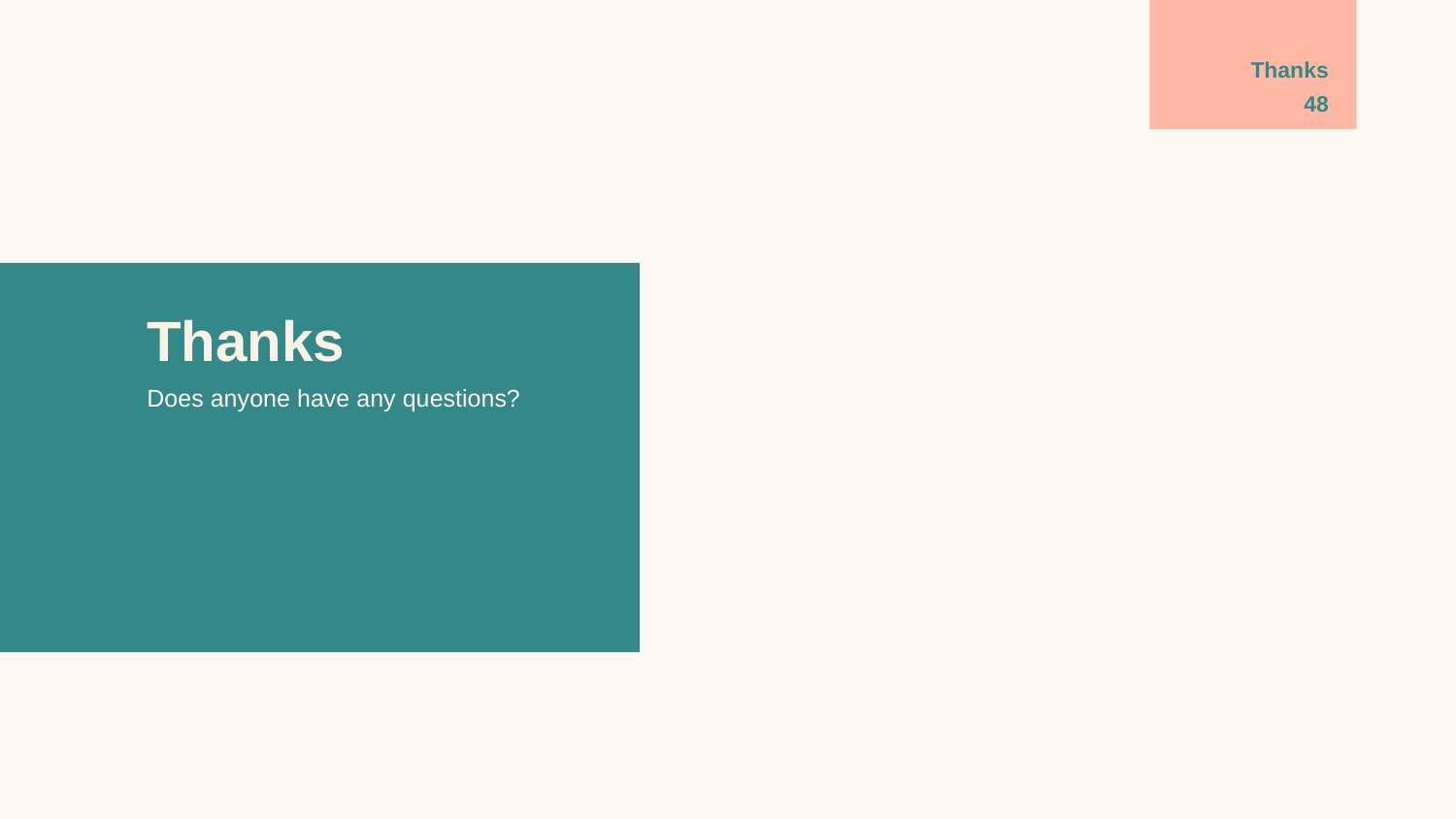

Thanks
# Thanks
48
Does anyone have any questions?